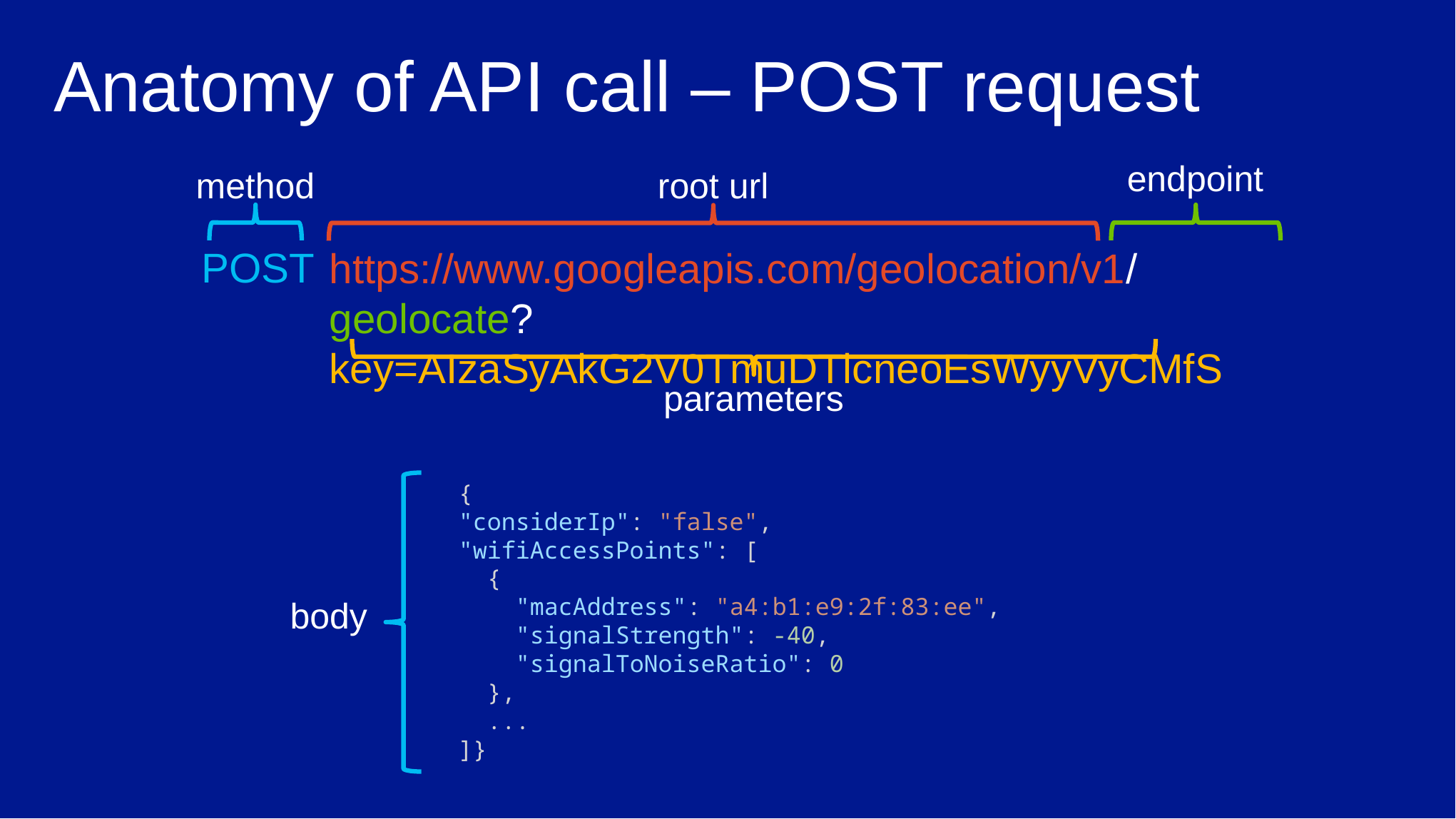

# Anatomy of API call – POST request

endpoint
method
root url

POST
https://www.googleapis.com/geolocation/v1/geolocate?key=AIzaSyAkG2V0TmuDTlcneoEsWyyVyCMfS
parameters

{
"considerIp": "false",
"wifiAccessPoints": [
  {
    "macAddress": "a4:b1:e9:2f:83:ee",
    "signalStrength": -40,
    "signalToNoiseRatio": 0
  },
  ...
]}
body